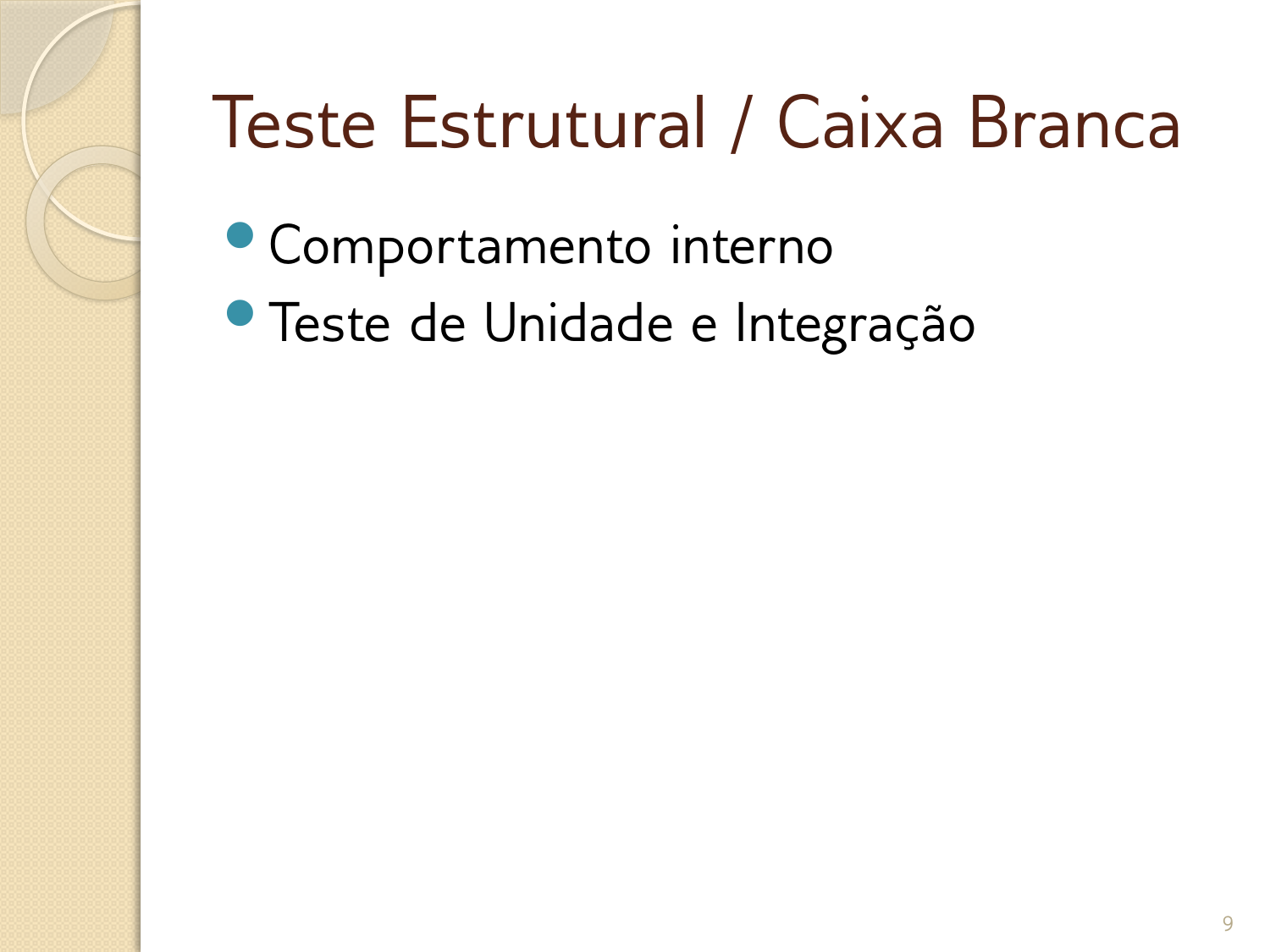

# Teste Estrutural / Caixa Branca
Comportamento interno
Teste de Unidade e Integração

9